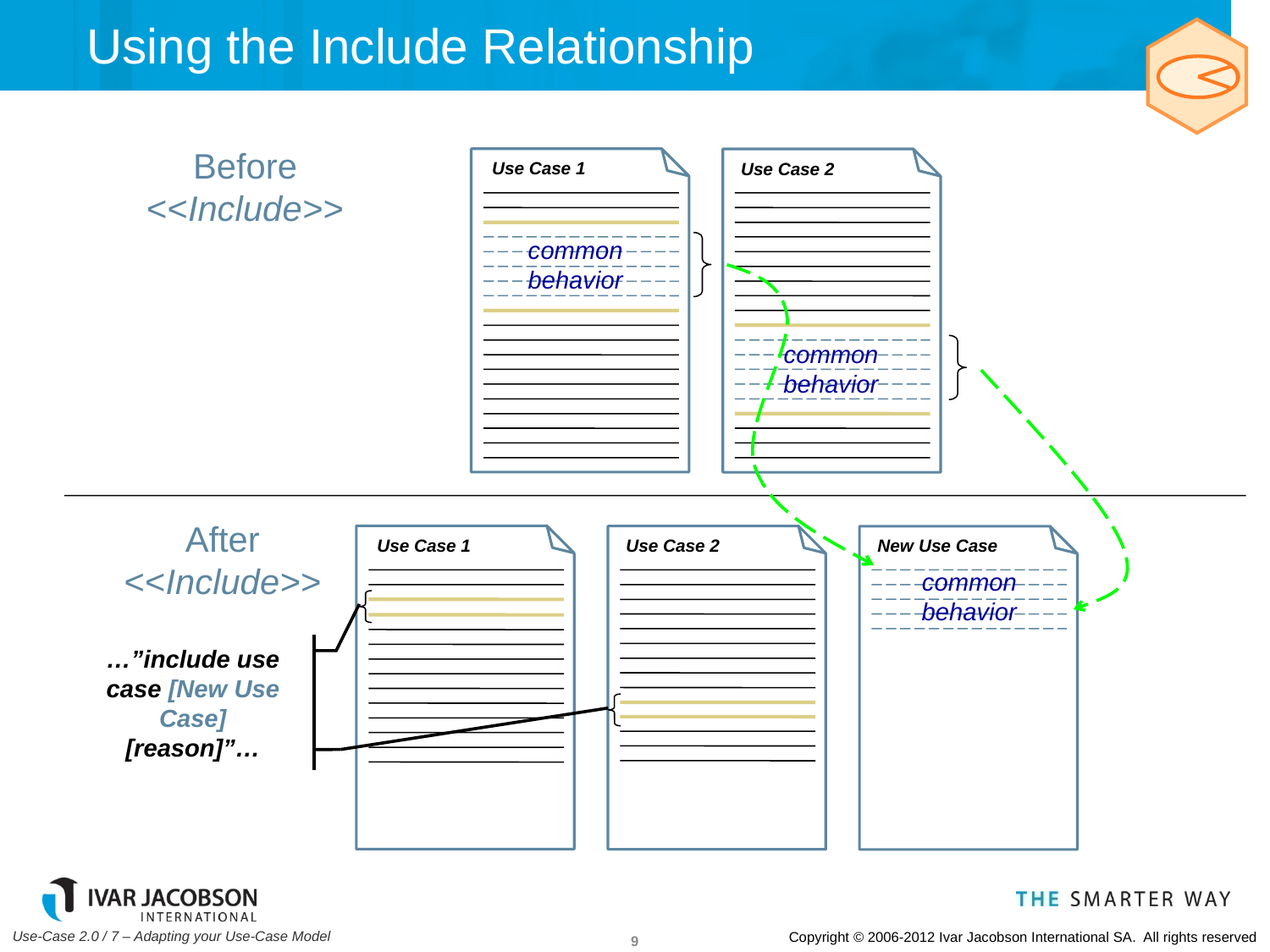

# Using the Include Relationship
Before <<Include>>

Use Case 1
Use Case 2

common
behavior

common
behavior

After <<Include>>

Use Case 1
Use Case 2
New Use Case
common
behavior

…”include use case [New Use Case] [reason]”…